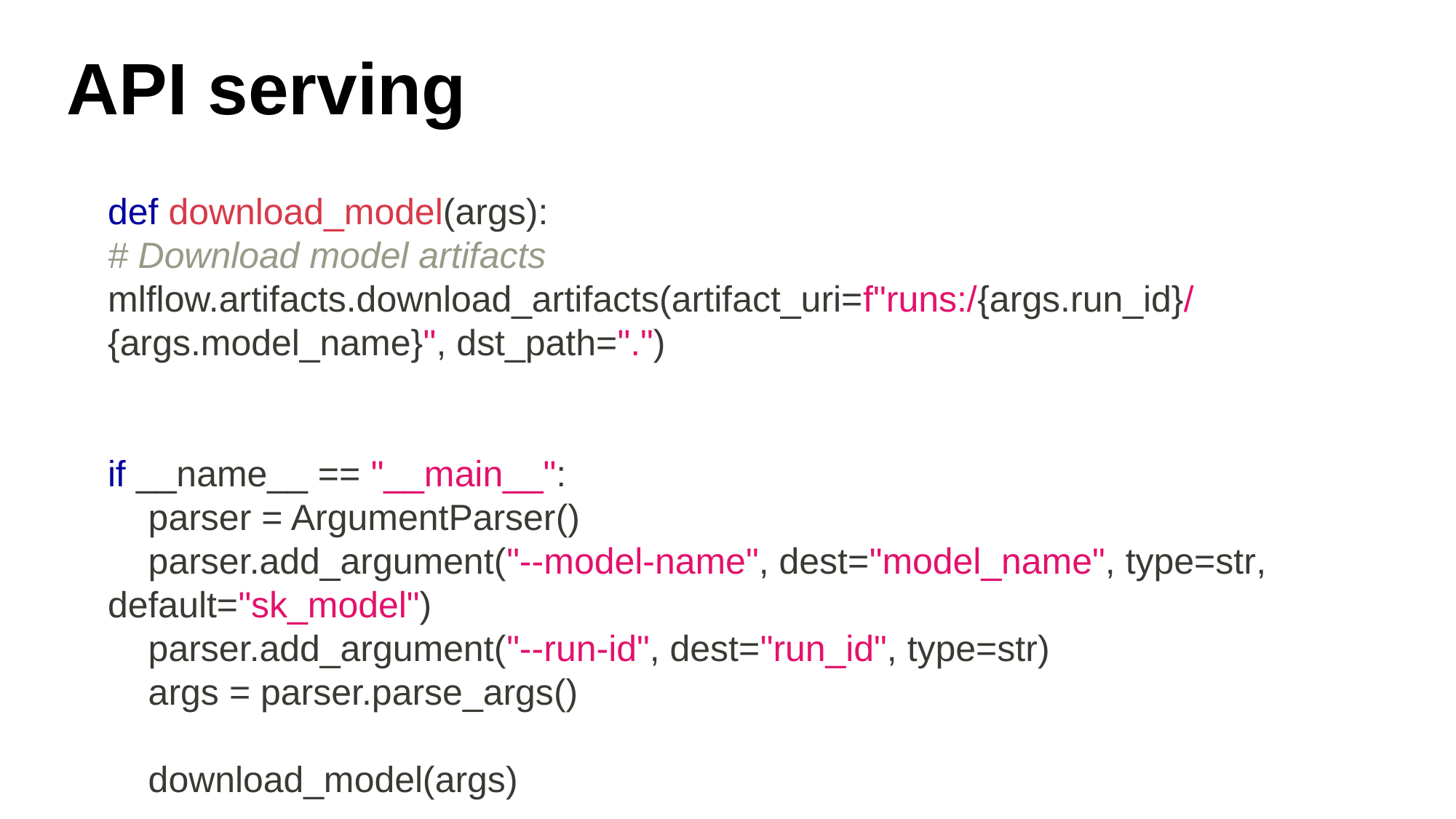

API serving

def download_model(args):
# Download model artifacts
mlflow.artifacts.download_artifacts(artifact_uri=f"runs:/{args.run_id}/{args.model_name}", dst_path=".")
if __name__ == "__main__":
    parser = ArgumentParser()
    parser.add_argument("--model-name", dest="model_name", type=str, default="sk_model")
    parser.add_argument("--run-id", dest="run_id", type=str)
    args = parser.parse_args()
    download_model(args)